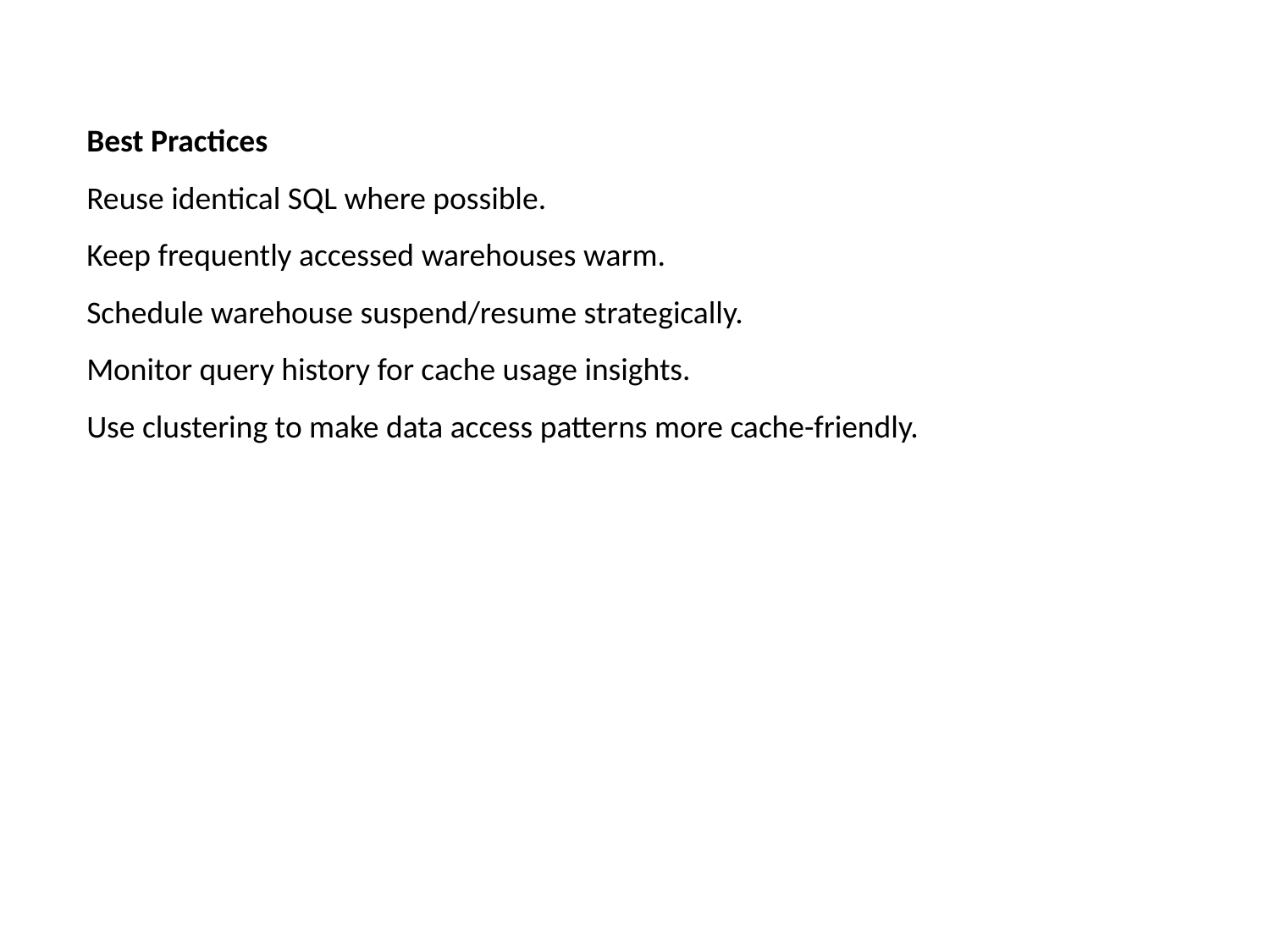

Best Practices
Reuse identical SQL where possible.
Keep frequently accessed warehouses warm.
Schedule warehouse suspend/resume strategically.
Monitor query history for cache usage insights.
Use clustering to make data access patterns more cache-friendly.